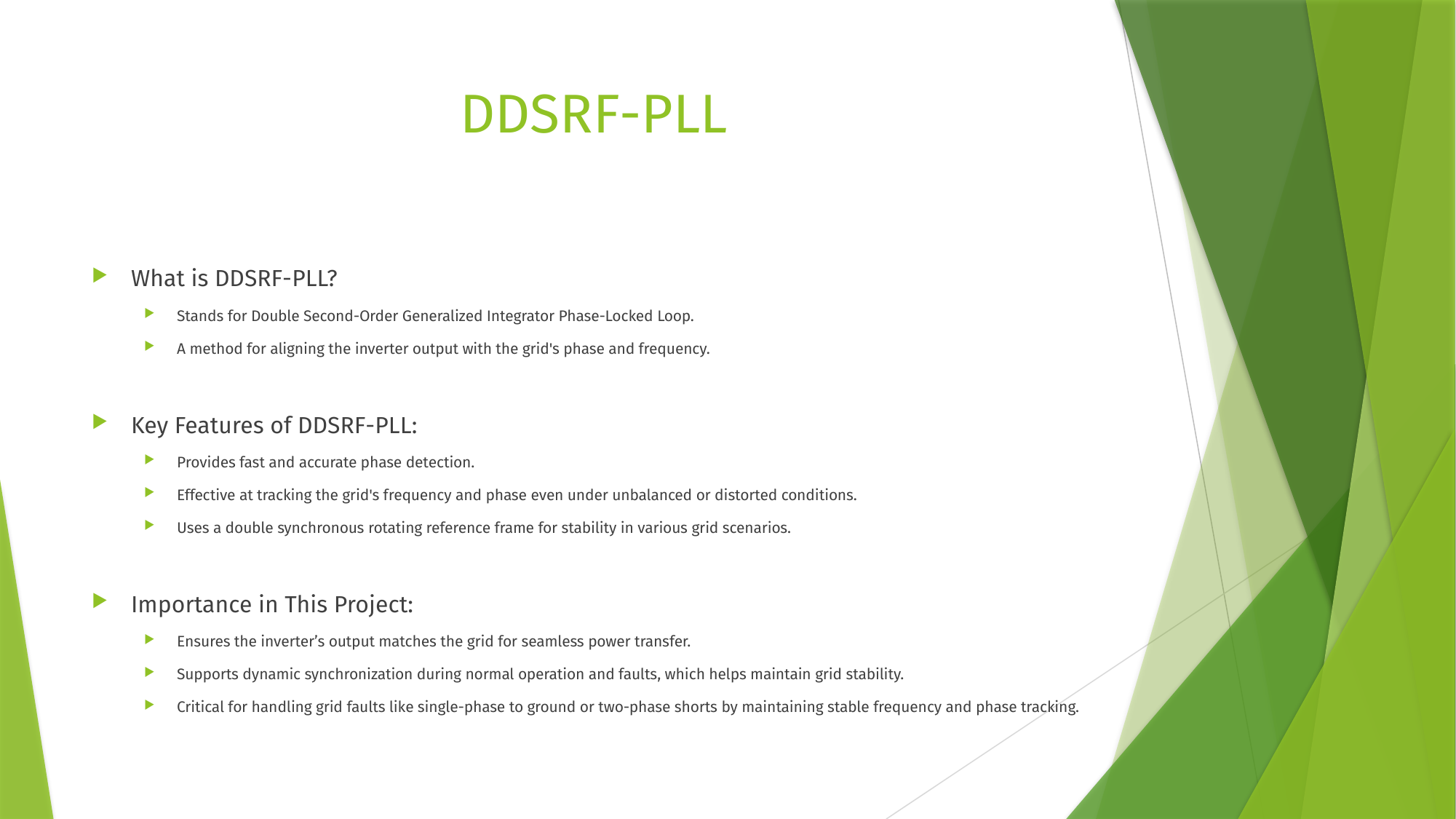

# DDSRF-PLL
What is DDSRF-PLL?
Stands for Double Second-Order Generalized Integrator Phase-Locked Loop.
A method for aligning the inverter output with the grid's phase and frequency.

Key Features of DDSRF-PLL:
Provides fast and accurate phase detection.
Effective at tracking the grid's frequency and phase even under unbalanced or distorted conditions.
Uses a double synchronous rotating reference frame for stability in various grid scenarios.

Importance in This Project:
Ensures the inverter’s output matches the grid for seamless power transfer.
Supports dynamic synchronization during normal operation and faults, which helps maintain grid stability.
Critical for handling grid faults like single-phase to ground or two-phase shorts by maintaining stable frequency and phase tracking.